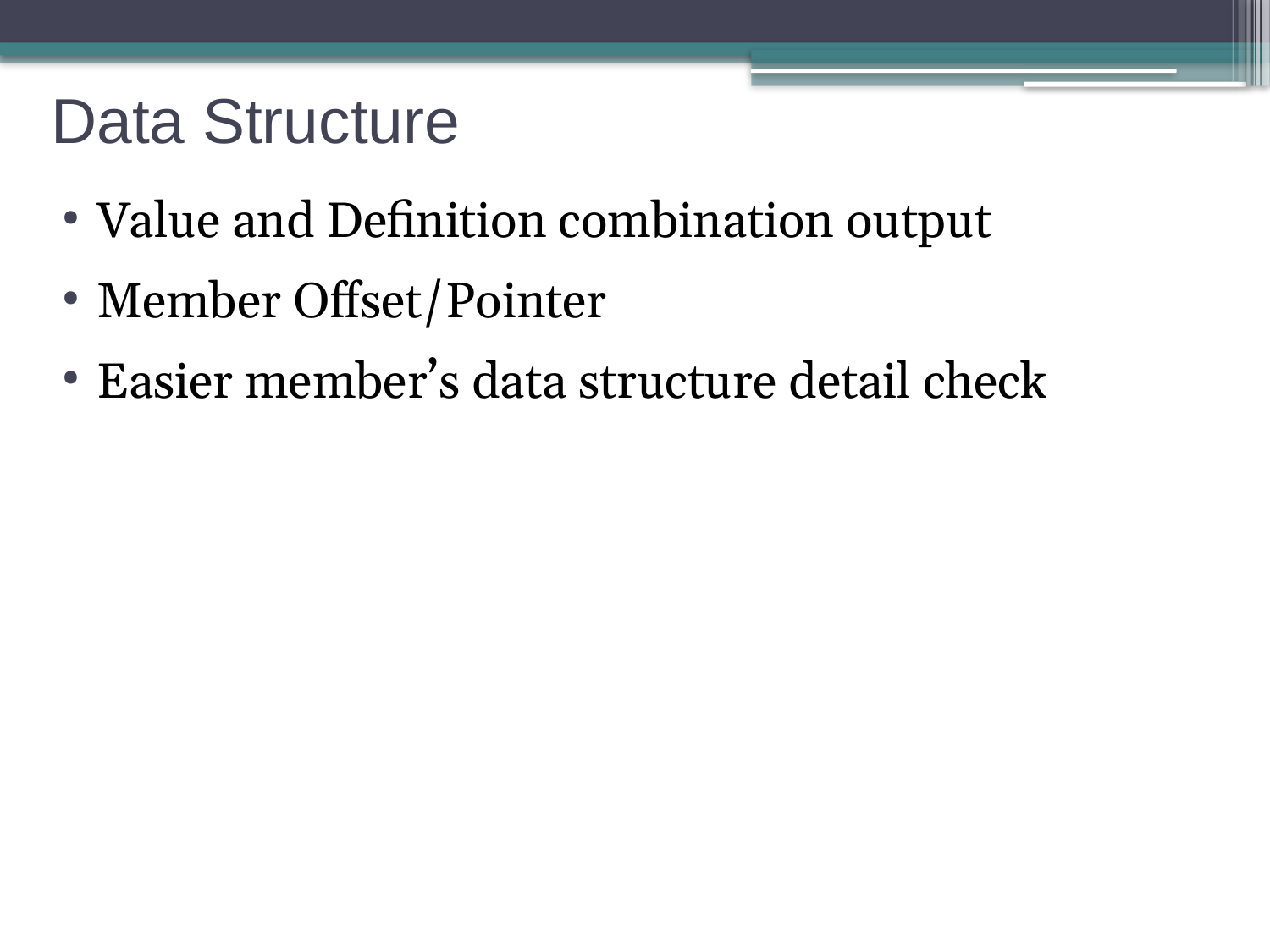

# Data Structure
Value and Definition combination output
Member Offset/Pointer
Easier member’s data structure detail check